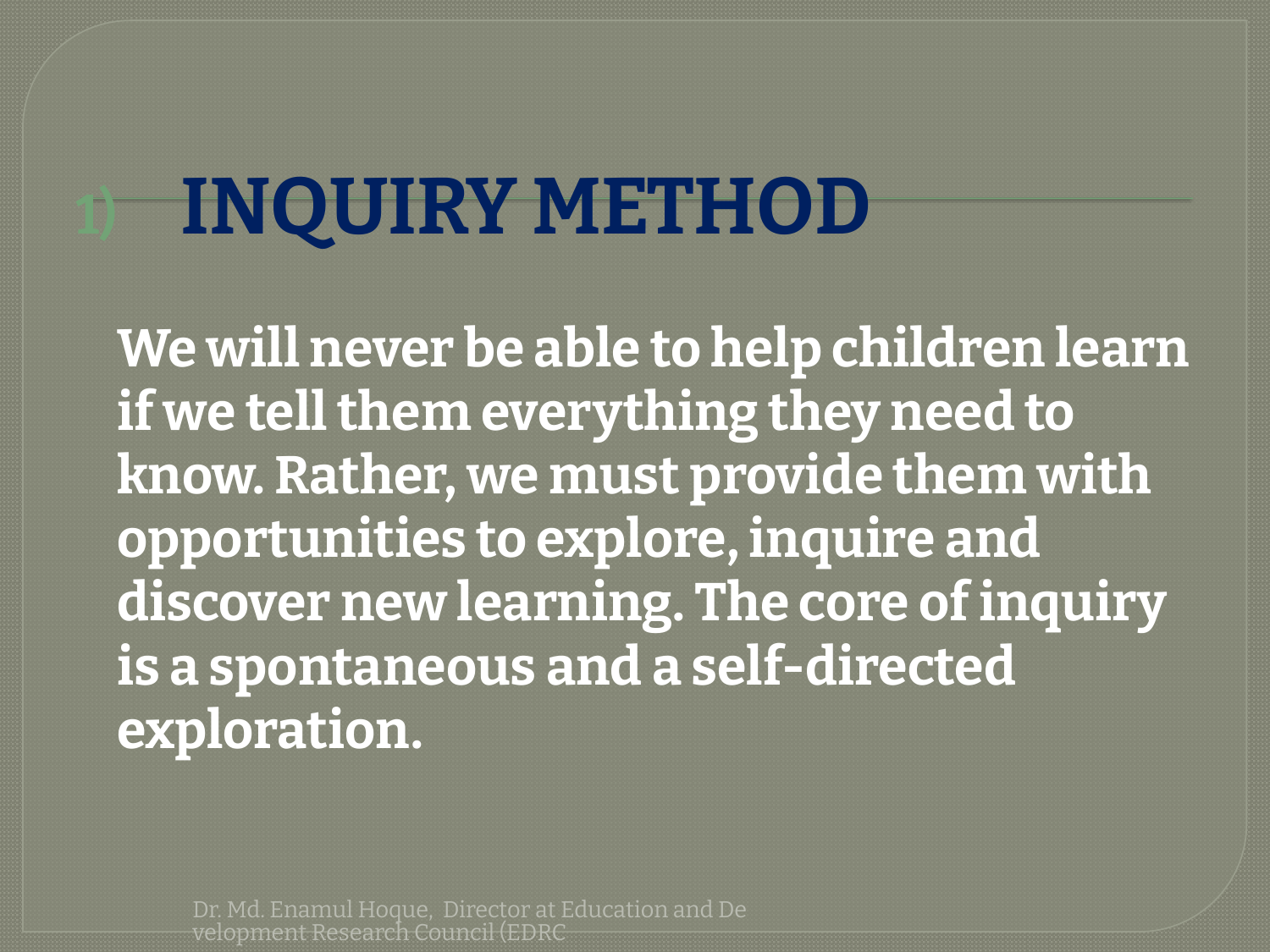

INQUIRY METHOD

		We will never be able to help children learn if we tell them everything they need to know. Rather, we must provide them with opportunities to explore, inquire and discover new learning. The core of inquiry is a spontaneous and a self-directed exploration.
Dr. Md. Enamul Hoque,  Director at Education and Development Research Council (EDRC